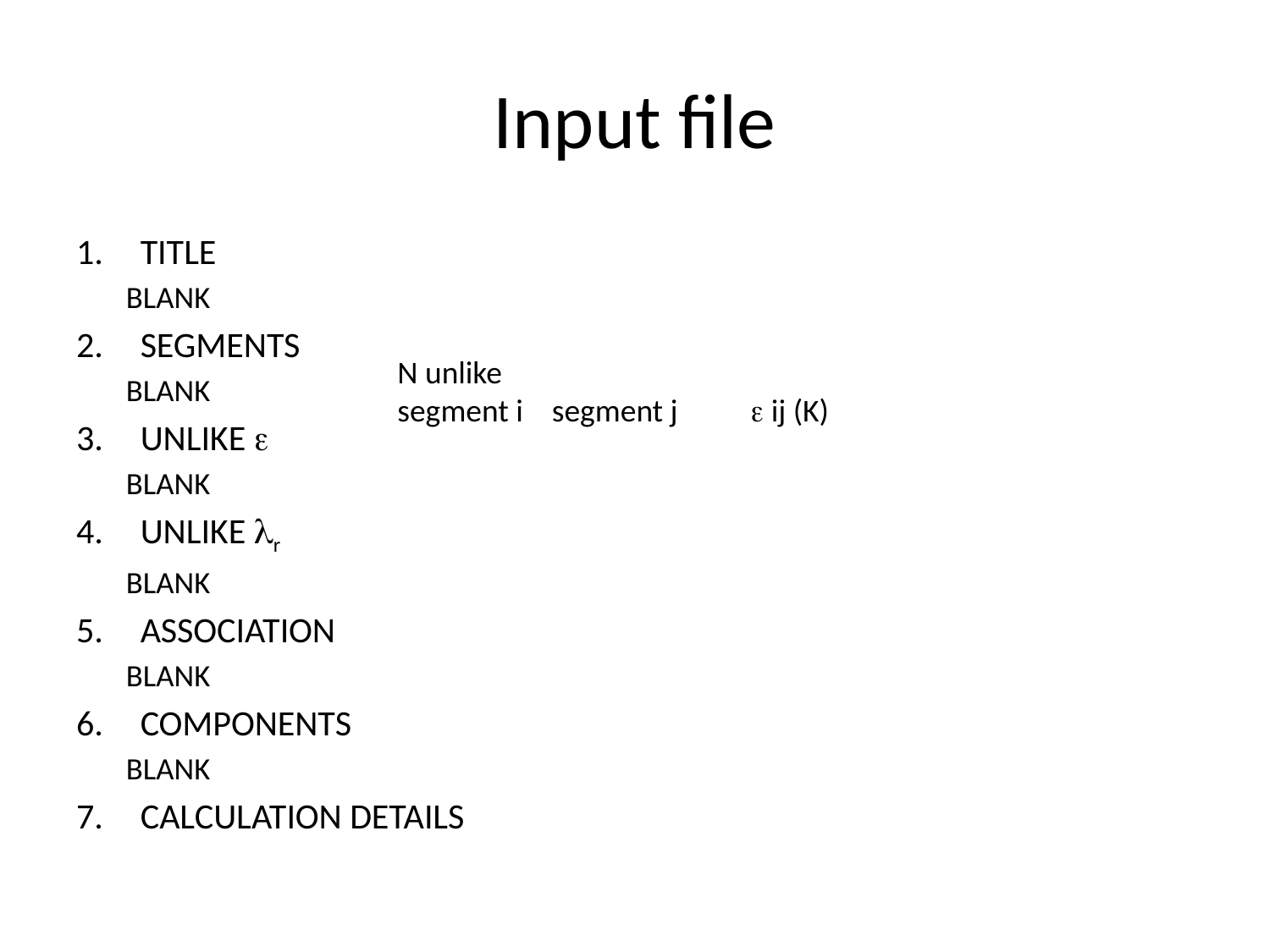

# Input file
TITLE
BLANK
SEGMENTS
BLANK
UNLIKE ε
BLANK
UNLIKE λr
BLANK
ASSOCIATION
BLANK
COMPONENTS
BLANK
CALCULATION DETAILS
N unlike
segment i    segment j          ε ij (K)